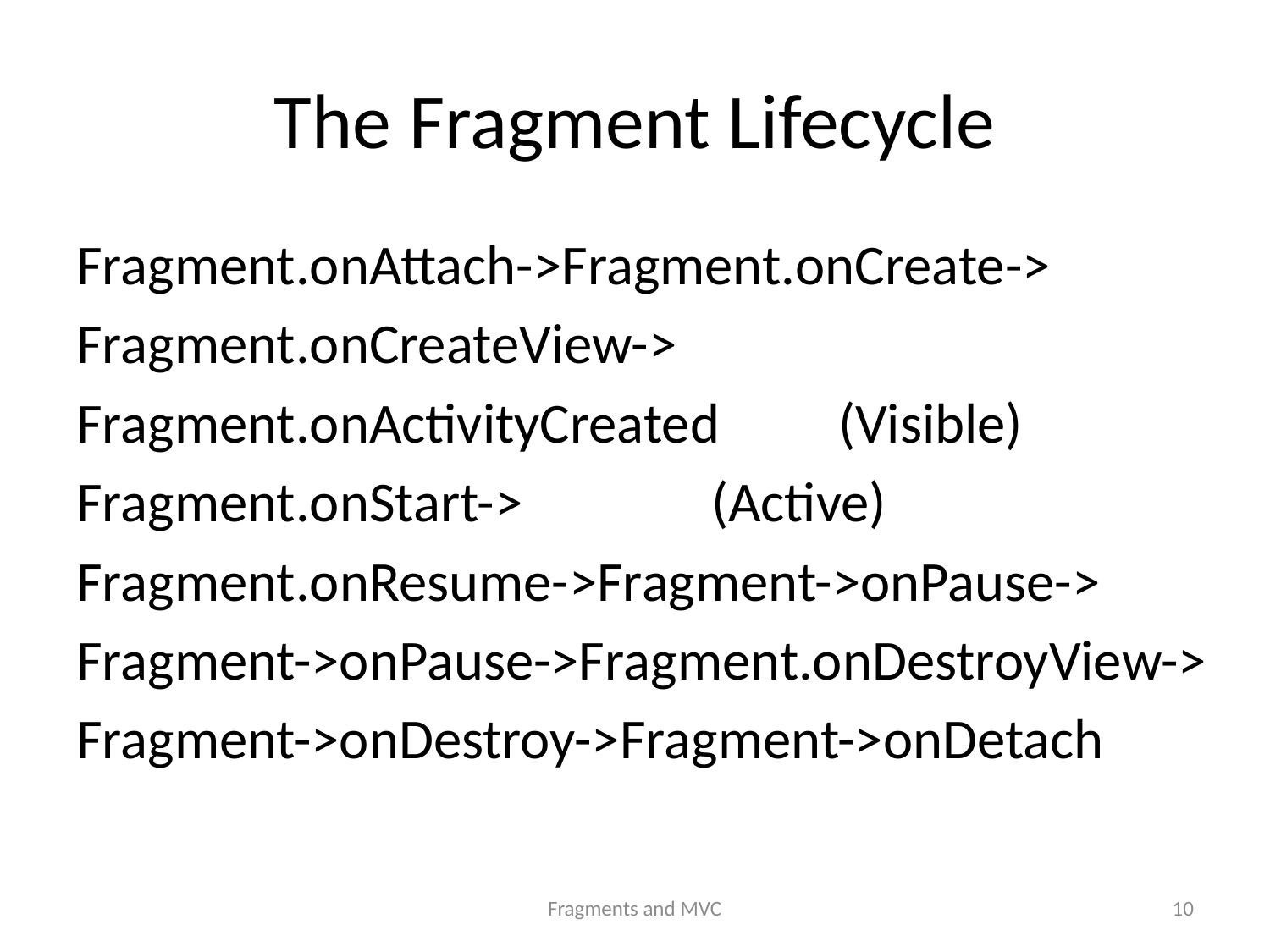

# The Fragment Lifecycle
Fragment.onAttach->Fragment.onCreate->
Fragment.onCreateView->
Fragment.onActivityCreated	(Visible)
Fragment.onStart->		(Active)
Fragment.onResume->Fragment->onPause->
Fragment->onPause->Fragment.onDestroyView->
Fragment->onDestroy->Fragment->onDetach

Fragments and MVC
10